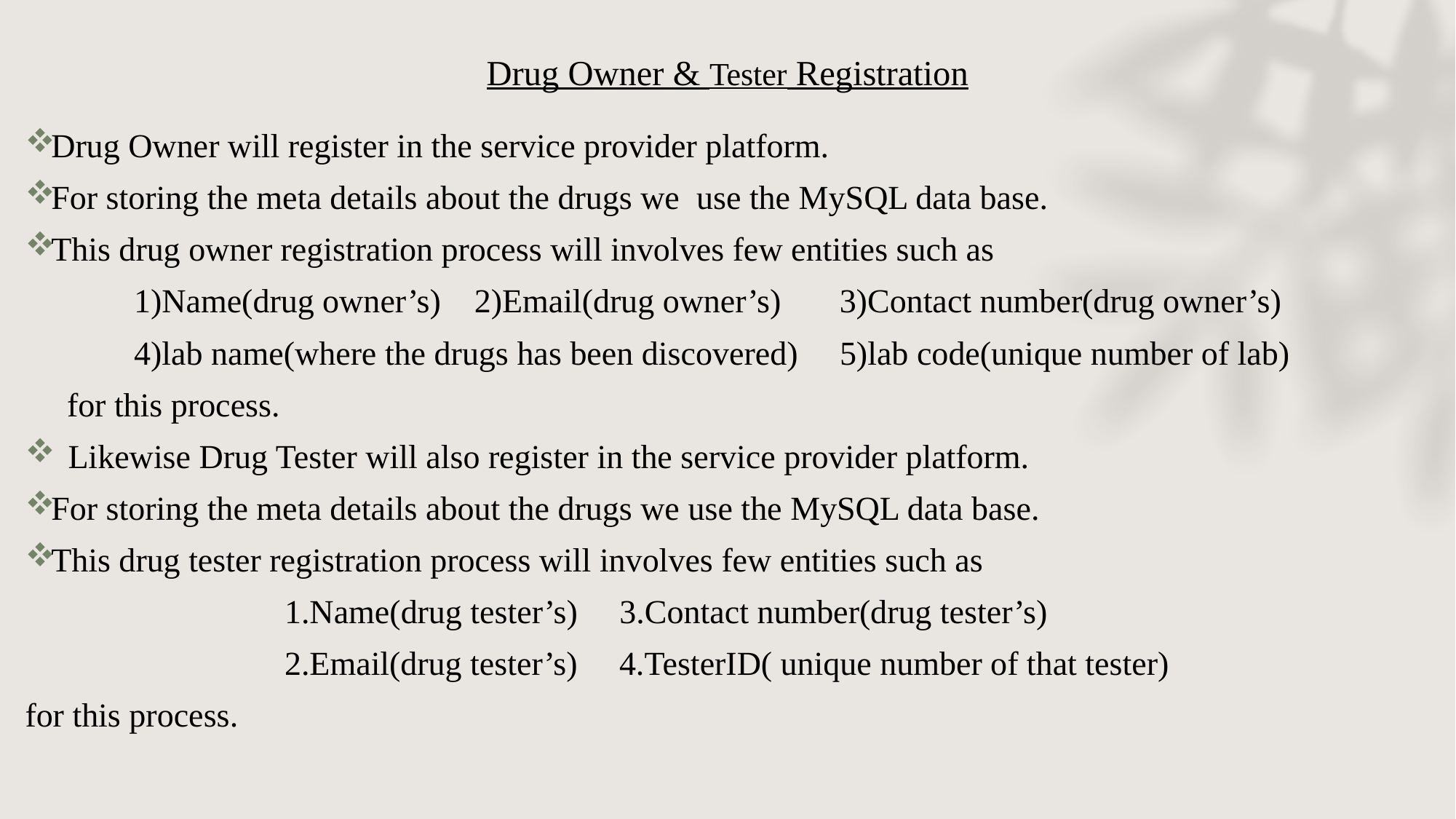

# Drug Owner & Tester Registration
Drug Owner will register in the service provider platform.
For storing the meta details about the drugs we  use the MySQL data base.
This drug owner registration process will involves few entities such as
             1)Name(drug owner’s)    2)Email(drug owner’s)       3)Contact number(drug owner’s)
             4)lab name(where the drugs has been discovered)     5)lab code(unique number of lab)
     for this process.
  Likewise Drug Tester will also register in the service provider platform.
For storing the meta details about the drugs we use the MySQL data base.
This drug tester registration process will involves few entities such as
                               1.Name(drug tester’s)     3.Contact number(drug tester’s)
                               2.Email(drug tester’s)     4.TesterID( unique number of that tester)
for this process.